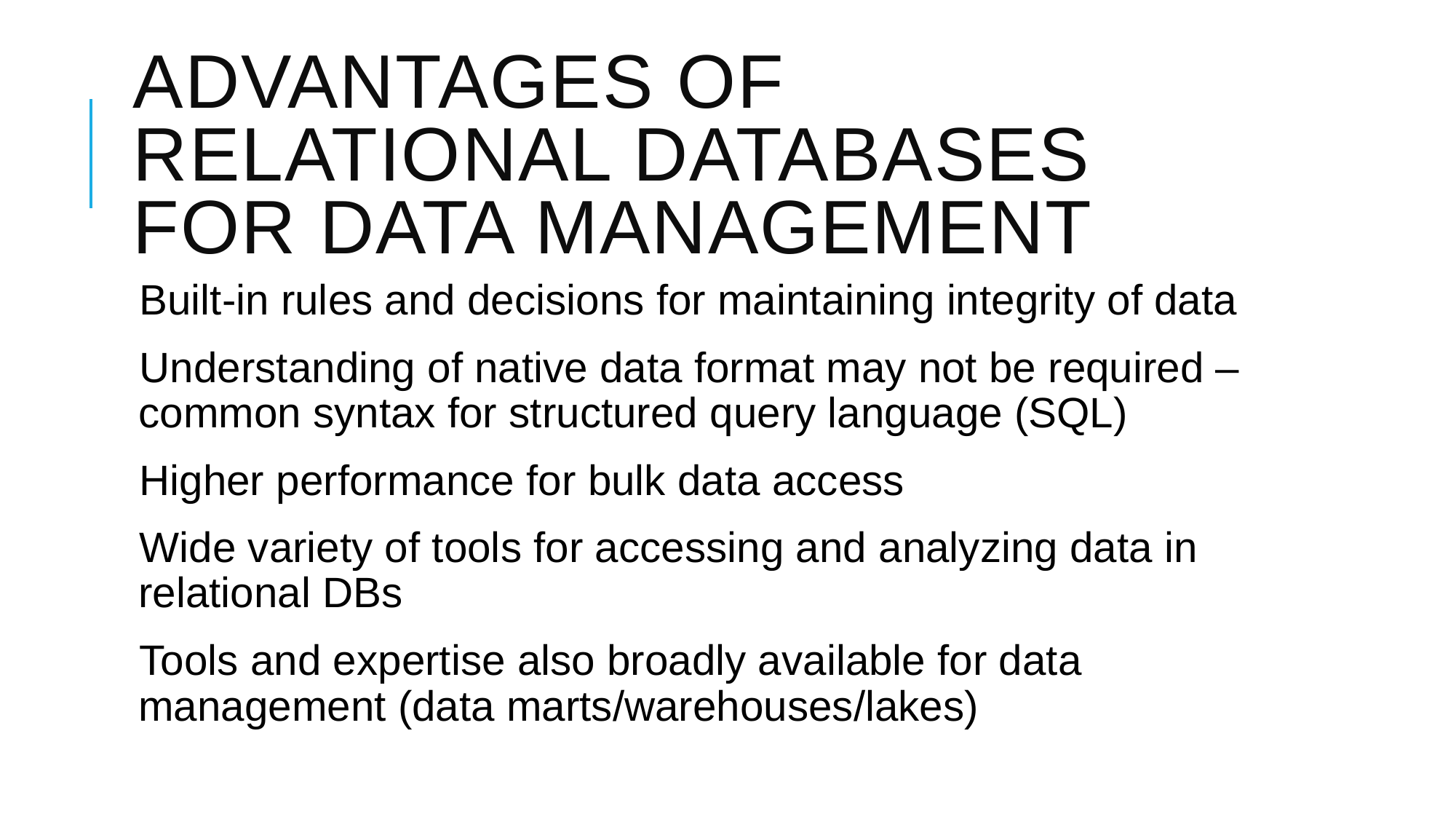

# Advantages of Relational Databases for data management
Built-in rules and decisions for maintaining integrity of data
Understanding of native data format may not be required – common syntax for structured query language (SQL)
Higher performance for bulk data access
Wide variety of tools for accessing and analyzing data in relational DBs
Tools and expertise also broadly available for data management (data marts/warehouses/lakes)